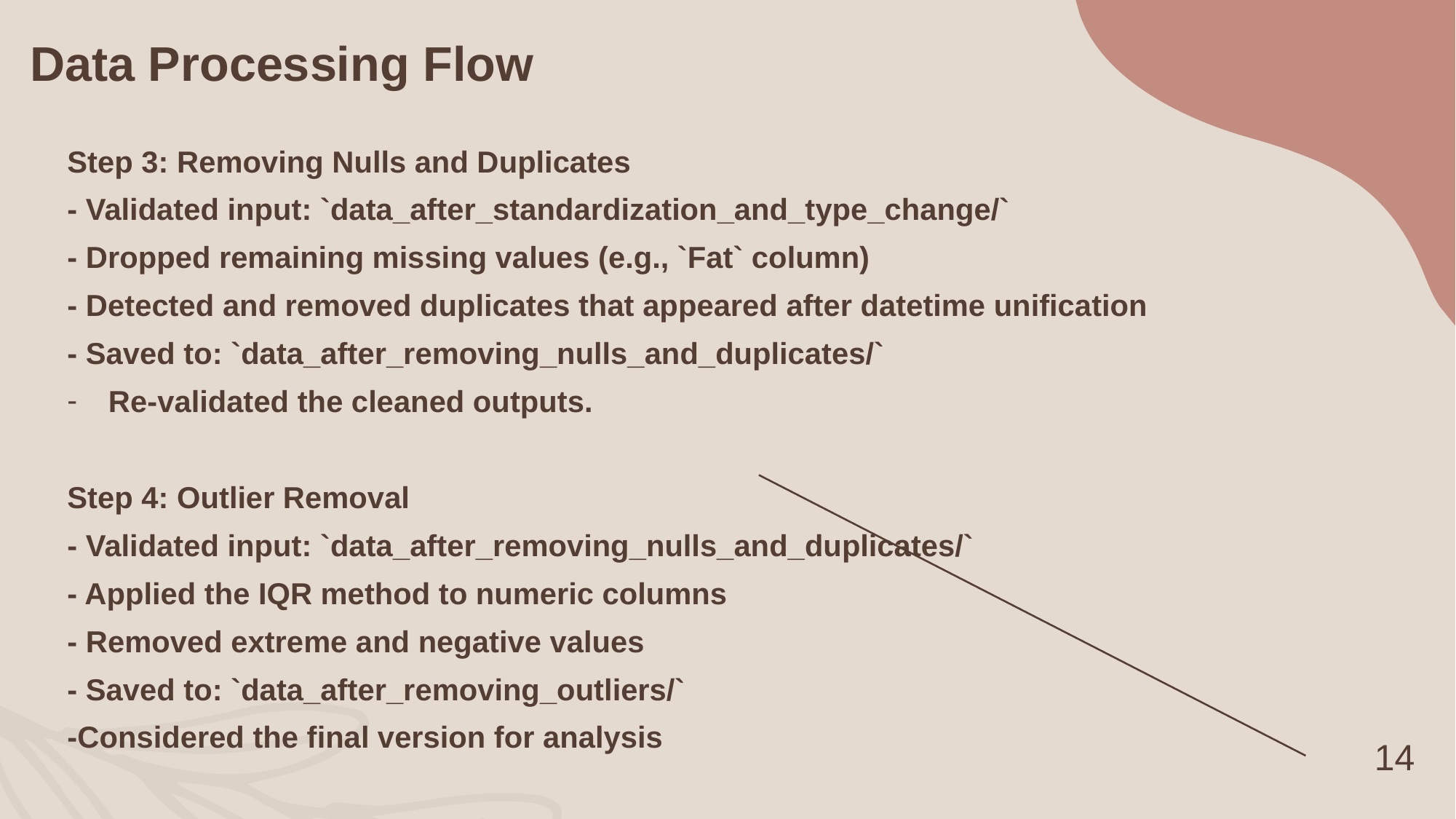

# Data Processing Flow
Step 3: Removing Nulls and Duplicates
- Validated input: `data_after_standardization_and_type_change/`
- Dropped remaining missing values (e.g., `Fat` column)
- Detected and removed duplicates that appeared after datetime unification
- Saved to: `data_after_removing_nulls_and_duplicates/`
Re-validated the cleaned outputs.

Step 4: Outlier Removal
- Validated input: `data_after_removing_nulls_and_duplicates/`
- Applied the IQR method to numeric columns
- Removed extreme and negative values
- Saved to: `data_after_removing_outliers/`
-Considered the final version for analysis

14